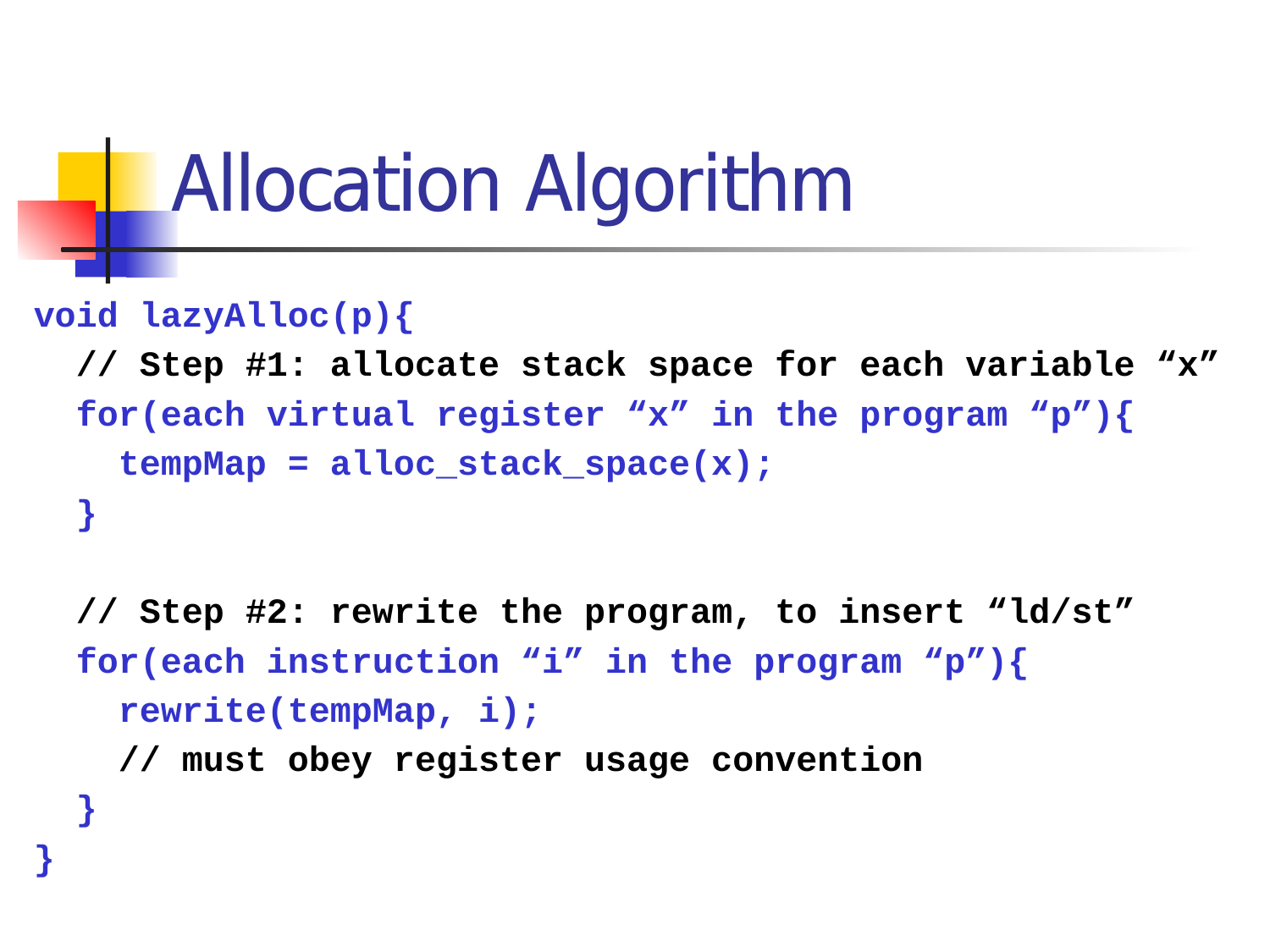

# Allocation Algorithm
void lazyAlloc(p){
  // Step #1: allocate stack space for each variable “x”
  for(each virtual register “x” in the program “p”){
    tempMap = alloc_stack_space(x);
  }

  // Step #2: rewrite the program, to insert “ld/st”
  for(each instruction “i” in the program “p”){
    rewrite(tempMap, i);
    // must obey register usage convention
  }
}